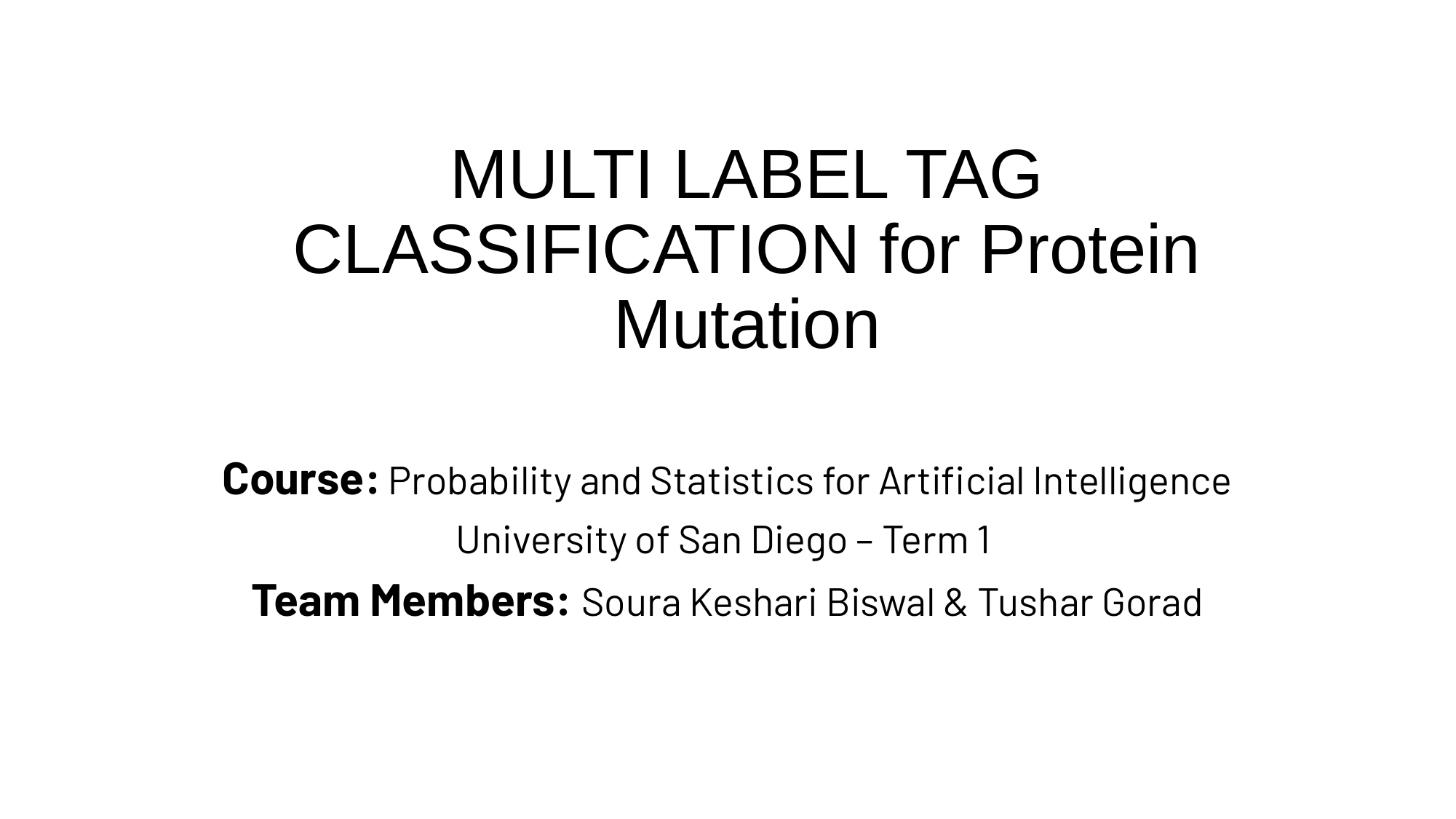

# MULTI LABEL TAG CLASSIFICATION for Protein Mutation
Course: Probability and Statistics for Artificial Intelligence
University of San Diego – Term 1
Team Members: Soura Keshari Biswal & Tushar Gorad